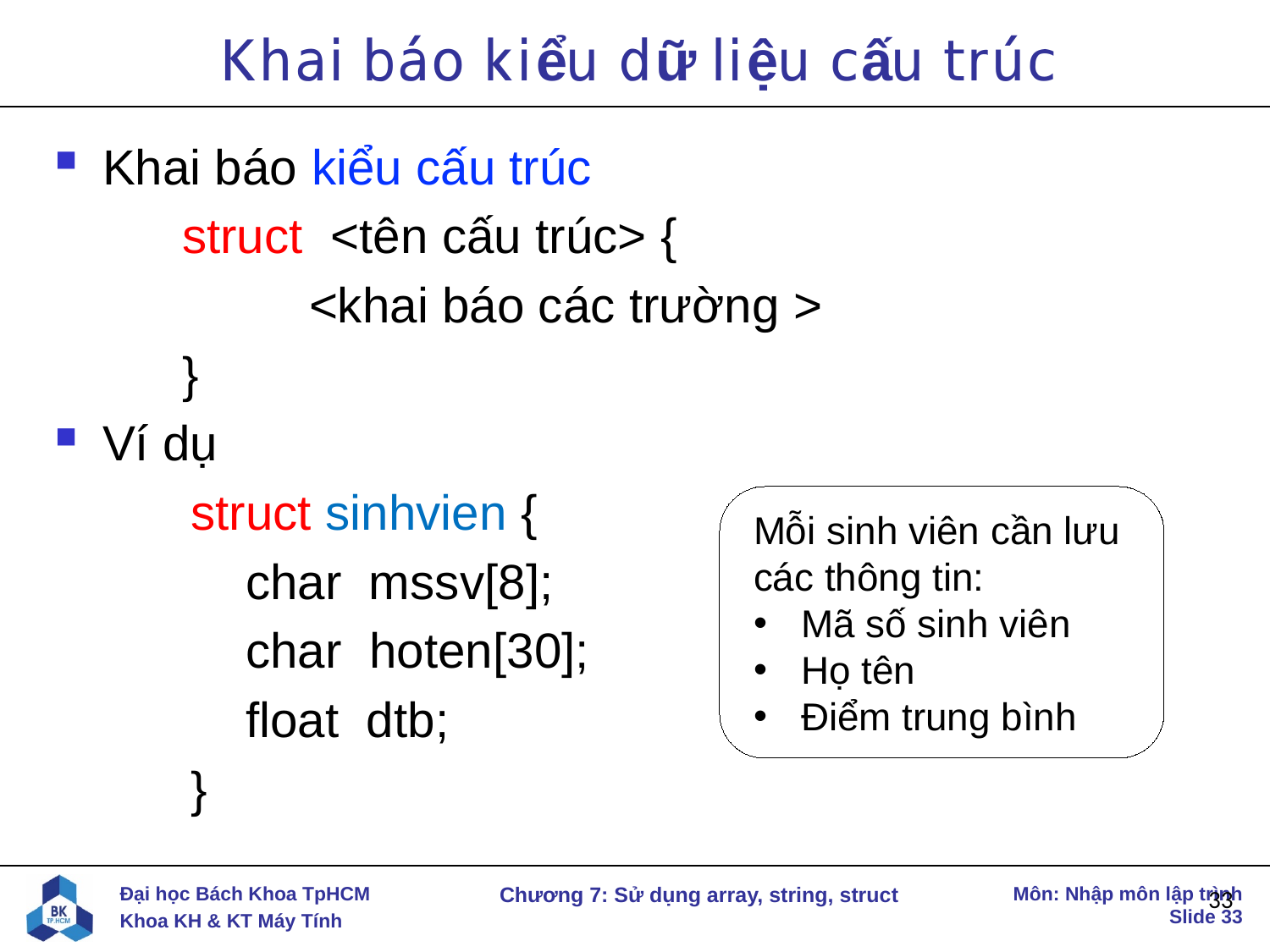

# Khai báo kiểu dữ liệu cấu trúc
Khai báo kiểu cấu trúc
struct  <tên cấu trúc> {
	<khai báo các trường >
}
Ví dụ
struct sinhvien {
char  mssv[8];
char  hoten[30];
float  dtb;
}
Mỗi sinh viên cần lưu các thông tin:
Mã số sinh viên
Họ tên
Điểm trung bình
33